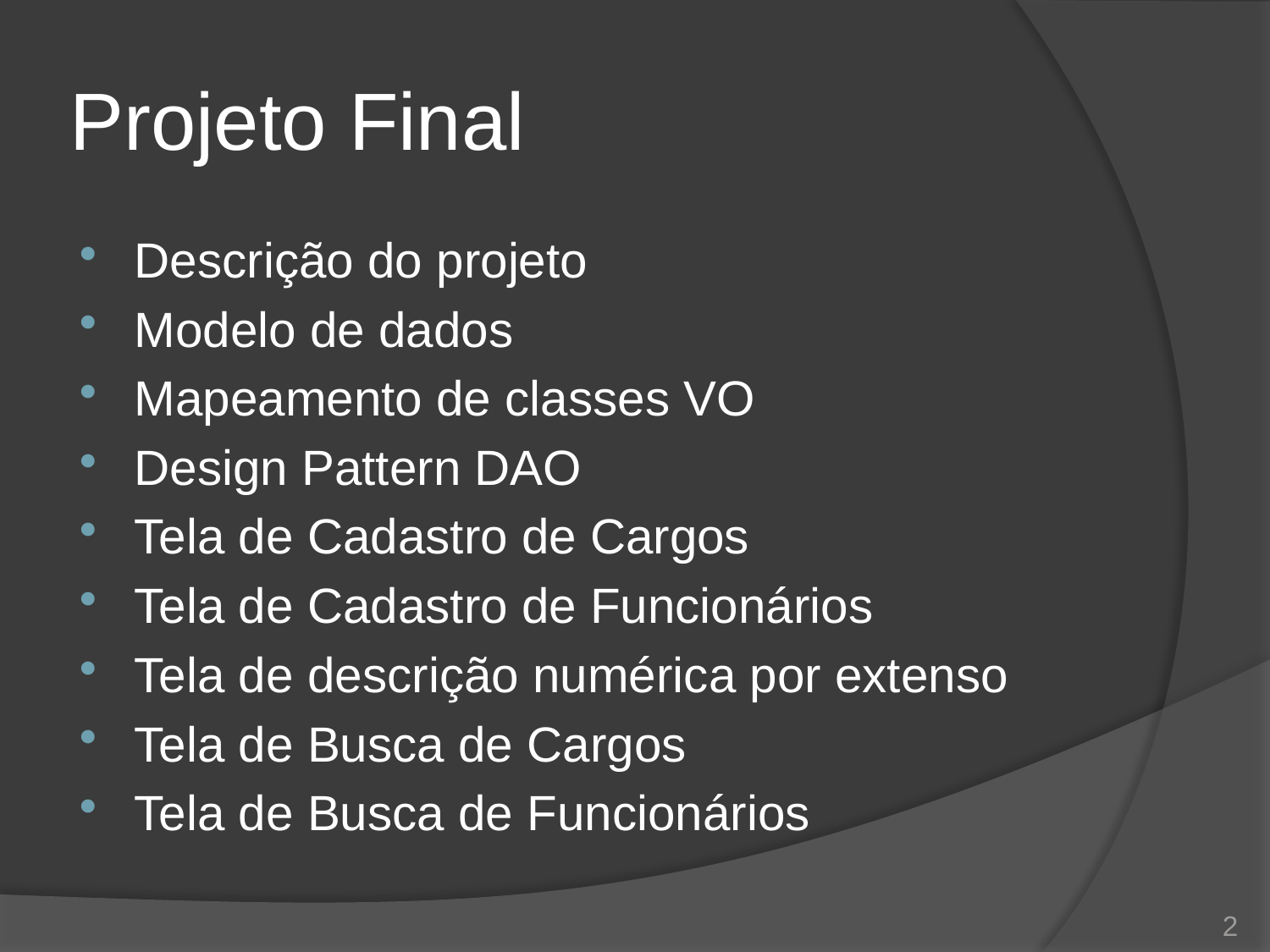

# Projeto Final
Descrição do projeto
Modelo de dados
Mapeamento de classes VO
Design Pattern DAO
Tela de Cadastro de Cargos
Tela de Cadastro de Funcionários
Tela de descrição numérica por extenso
Tela de Busca de Cargos
Tela de Busca de Funcionários
2